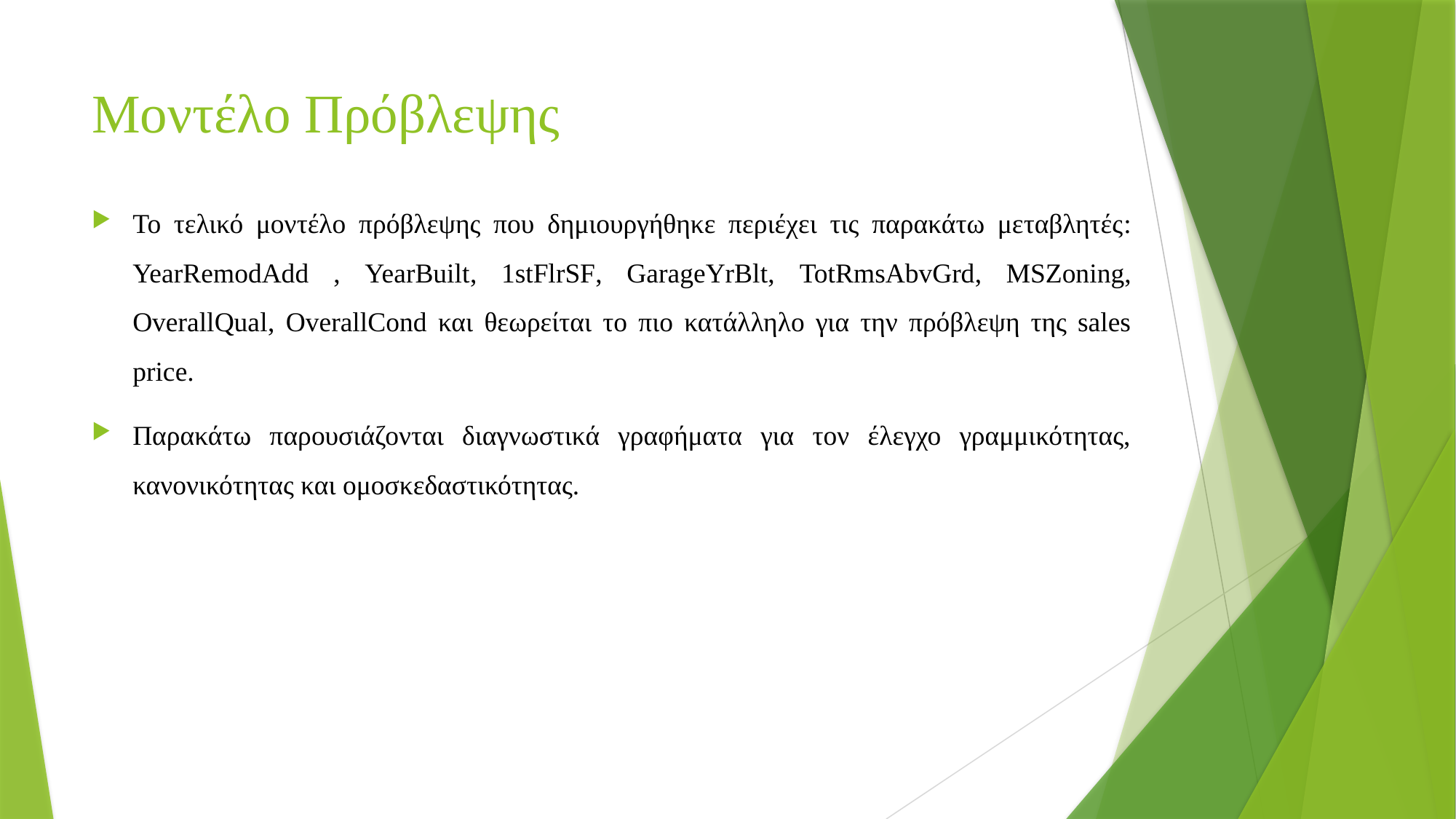

# Μοντέλο Πρόβλεψης
Το τελικό μοντέλο πρόβλεψης που δημιουργήθηκε περιέχει τις παρακάτω μεταβλητές: YearRemodAdd , YearBuilt, 1stFlrSF, GarageYrBlt, TotRmsAbvGrd, MSZoning, OverallQual, OverallCond και θεωρείται το πιο κατάλληλο για την πρόβλεψη της sales price.
Παρακάτω παρουσιάζονται διαγνωστικά γραφήματα για τον έλεγχο γραμμικότητας, κανονικότητας και ομοσκεδαστικότητας.